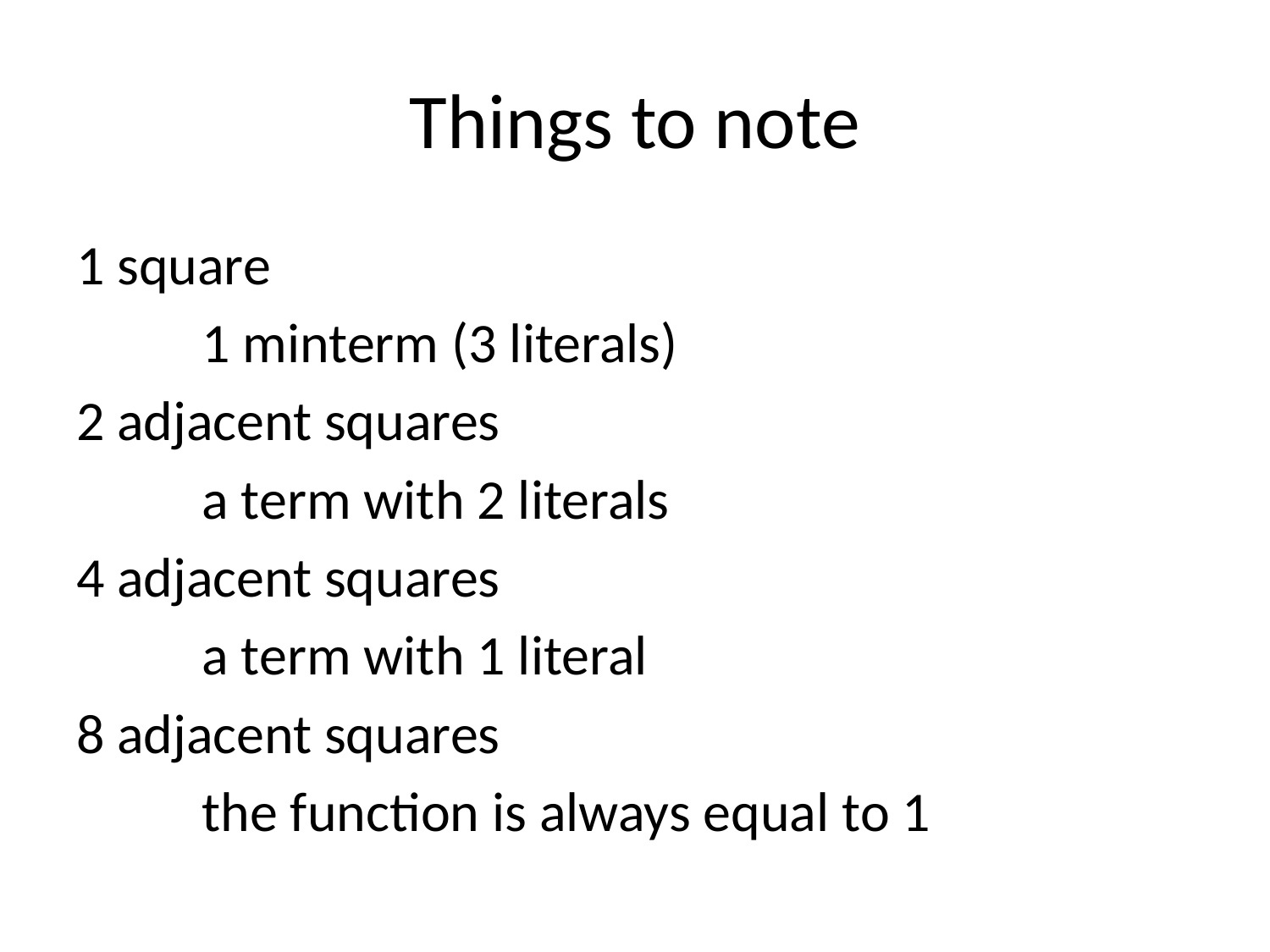

# Things to note
1 square
	1 minterm (3 literals)
2 adjacent squares
	a term with 2 literals
4 adjacent squares
	a term with 1 literal
8 adjacent squares
	the function is always equal to 1